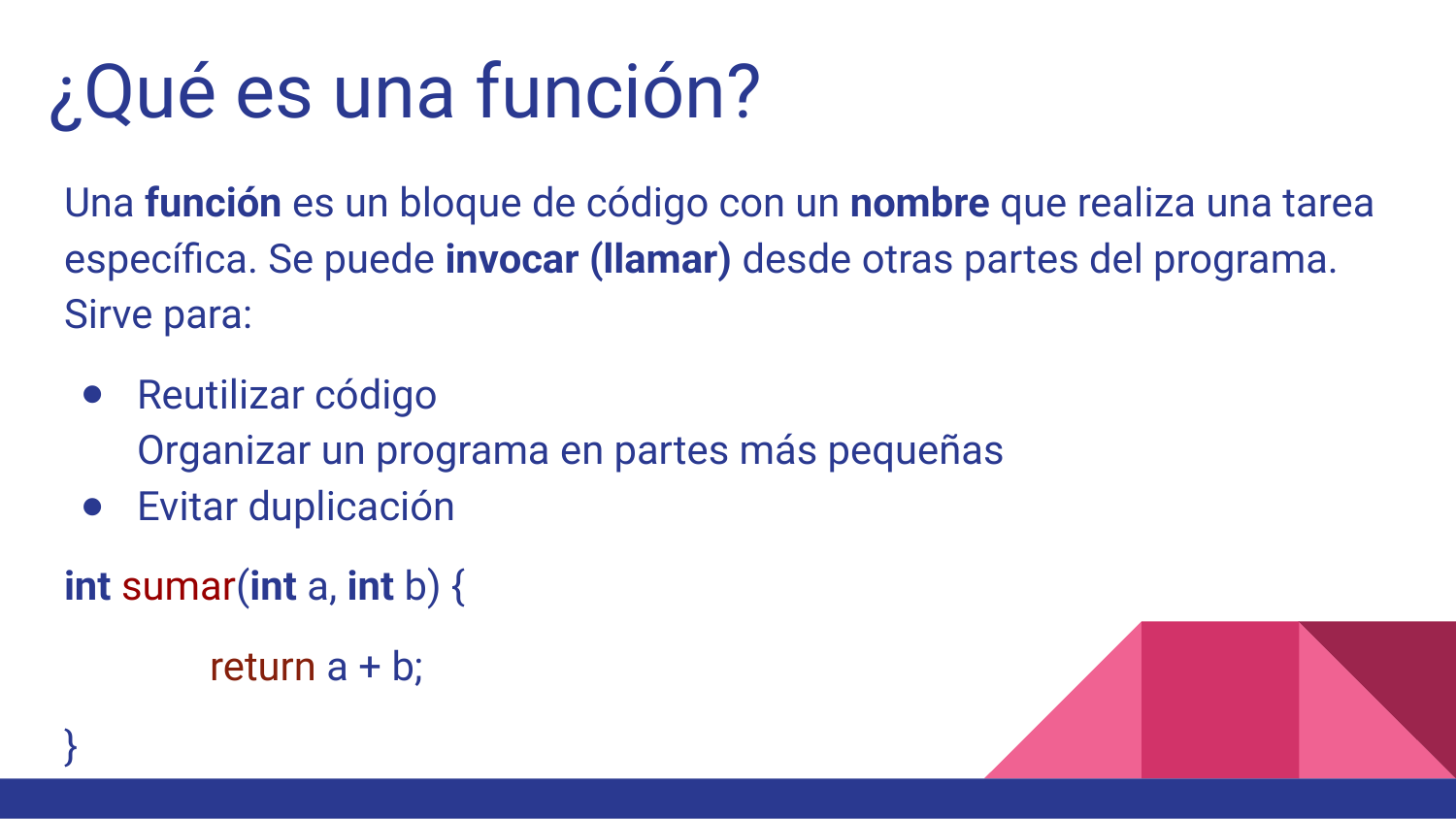

# ¿Qué es una función?
Una función es un bloque de código con un nombre que realiza una tarea específica. Se puede invocar (llamar) desde otras partes del programa. Sirve para:
Reutilizar código
Organizar un programa en partes más pequeñas
Evitar duplicación
int sumar(int a, int b) {
	return a + b;
}